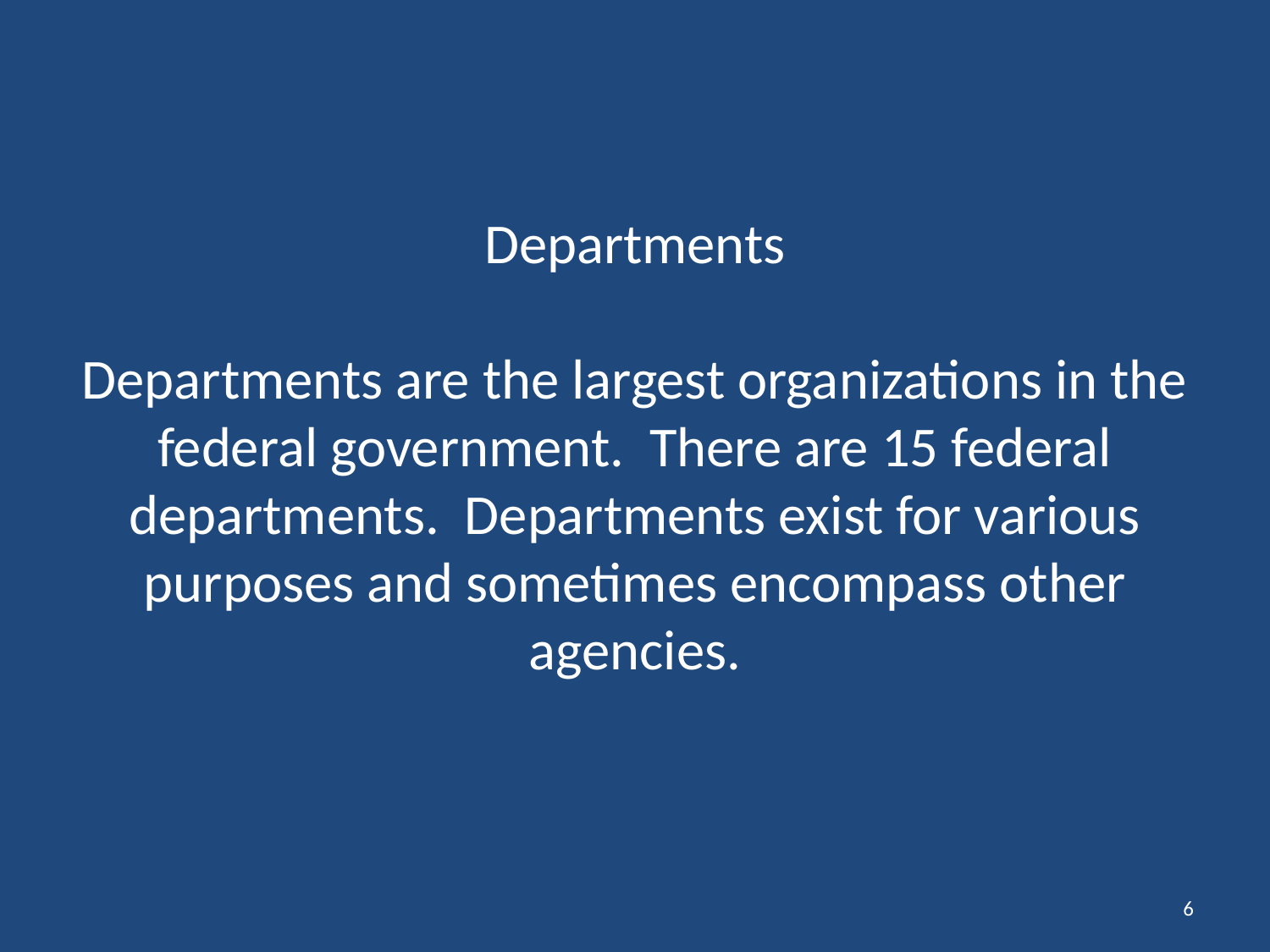

Departments
Departments are the largest organizations in the federal government.  There are 15 federal departments.  Departments exist for various purposes and sometimes encompass other agencies.

6